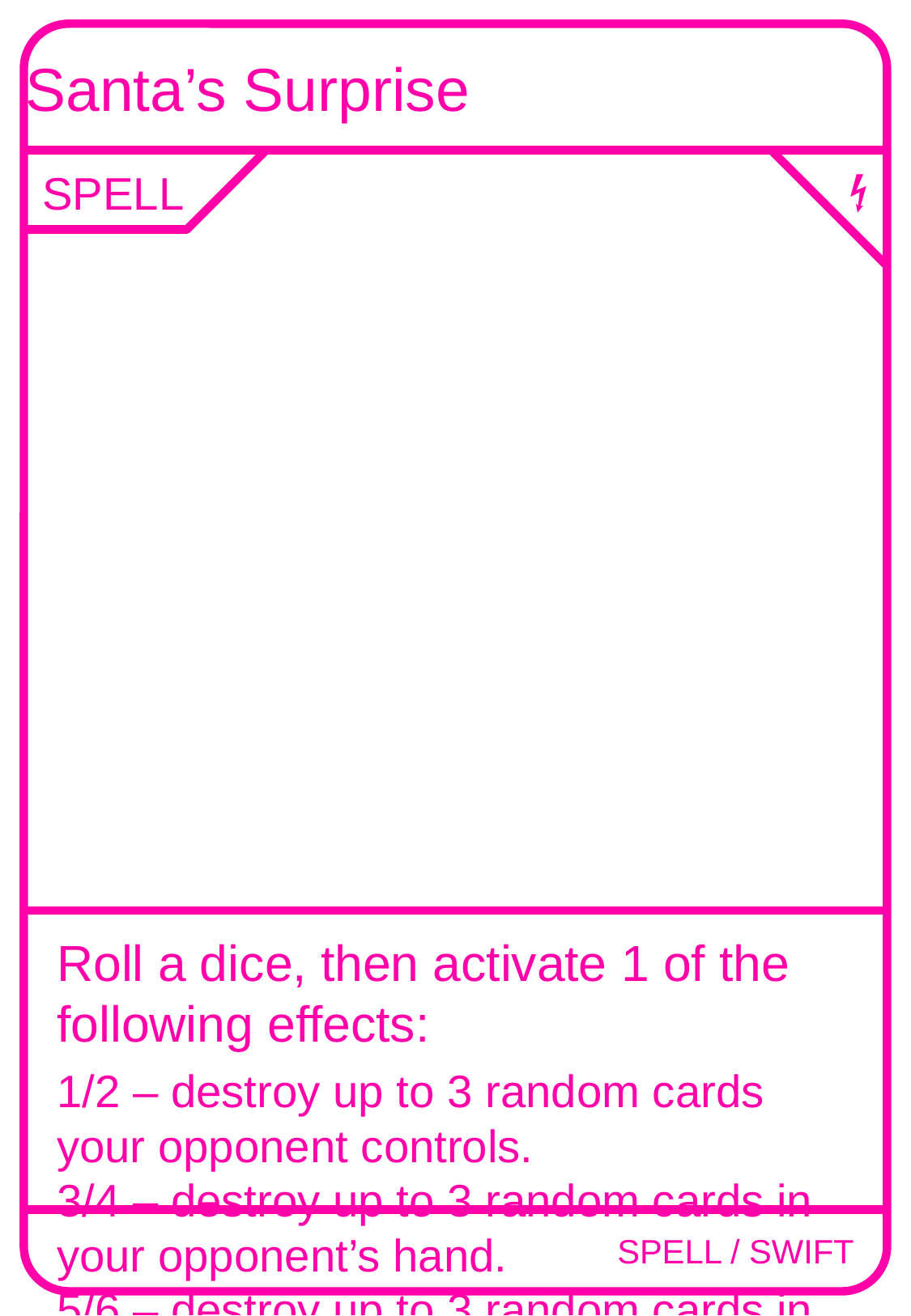

Santa’s Surprise
SPELL
⚡
Roll a dice, then activate 1 of the following effects:
1/2 – destroy up to 3 random cards your opponent controls.
3/4 – destroy up to 3 random cards in your opponent’s hand.
5/6 – destroy up to 3 random cards in your opponent’s deck.
SPELL / SWIFT